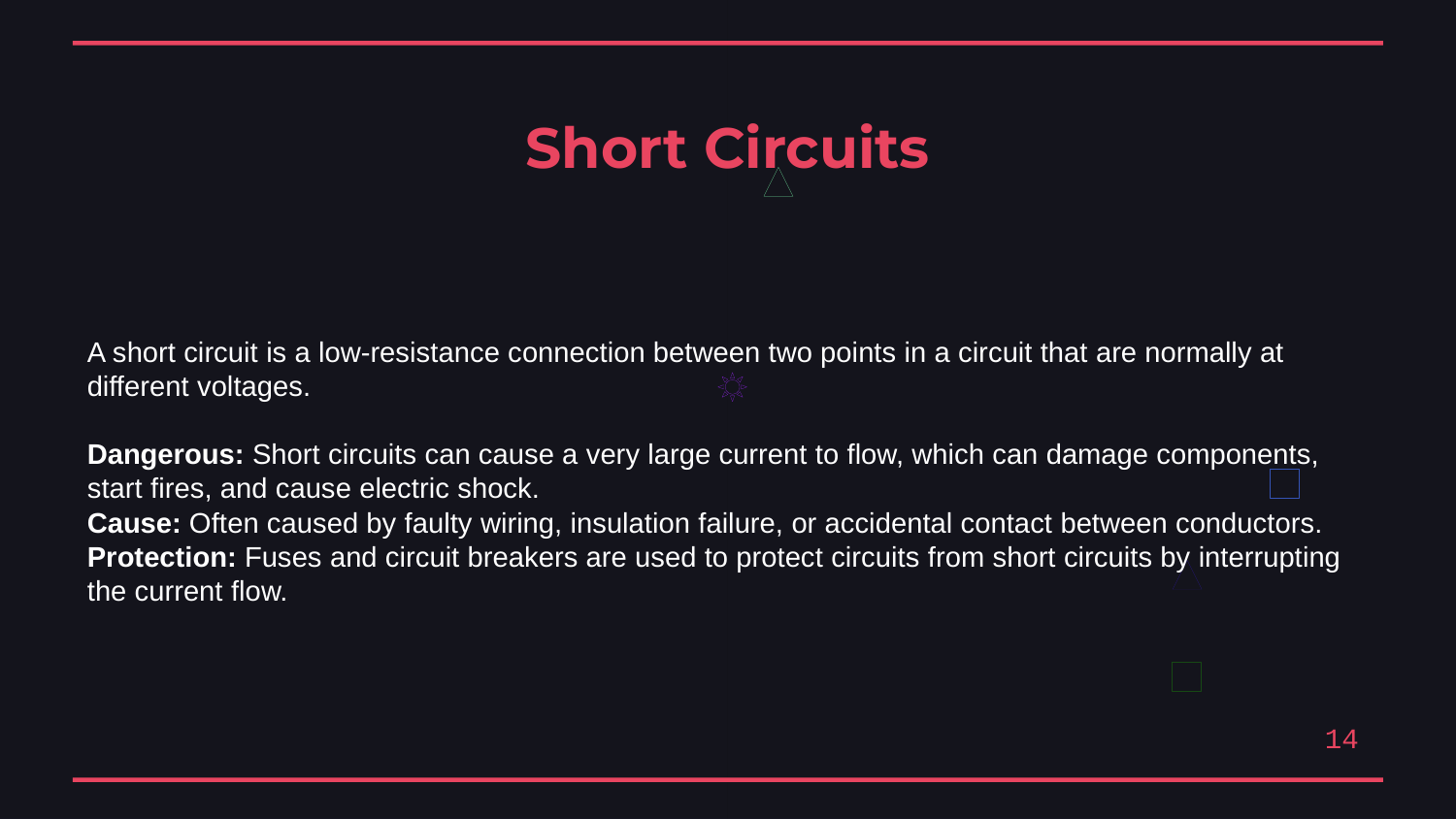

Short Circuits

A short circuit is a low-resistance connection between two points in a circuit that are normally at different voltages.

Dangerous: Short circuits can cause a very large current to flow, which can damage components, start fires, and cause electric shock.
Cause: Often caused by faulty wiring, insulation failure, or accidental contact between conductors.
Protection: Fuses and circuit breakers are used to protect circuits from short circuits by interrupting the current flow.

14